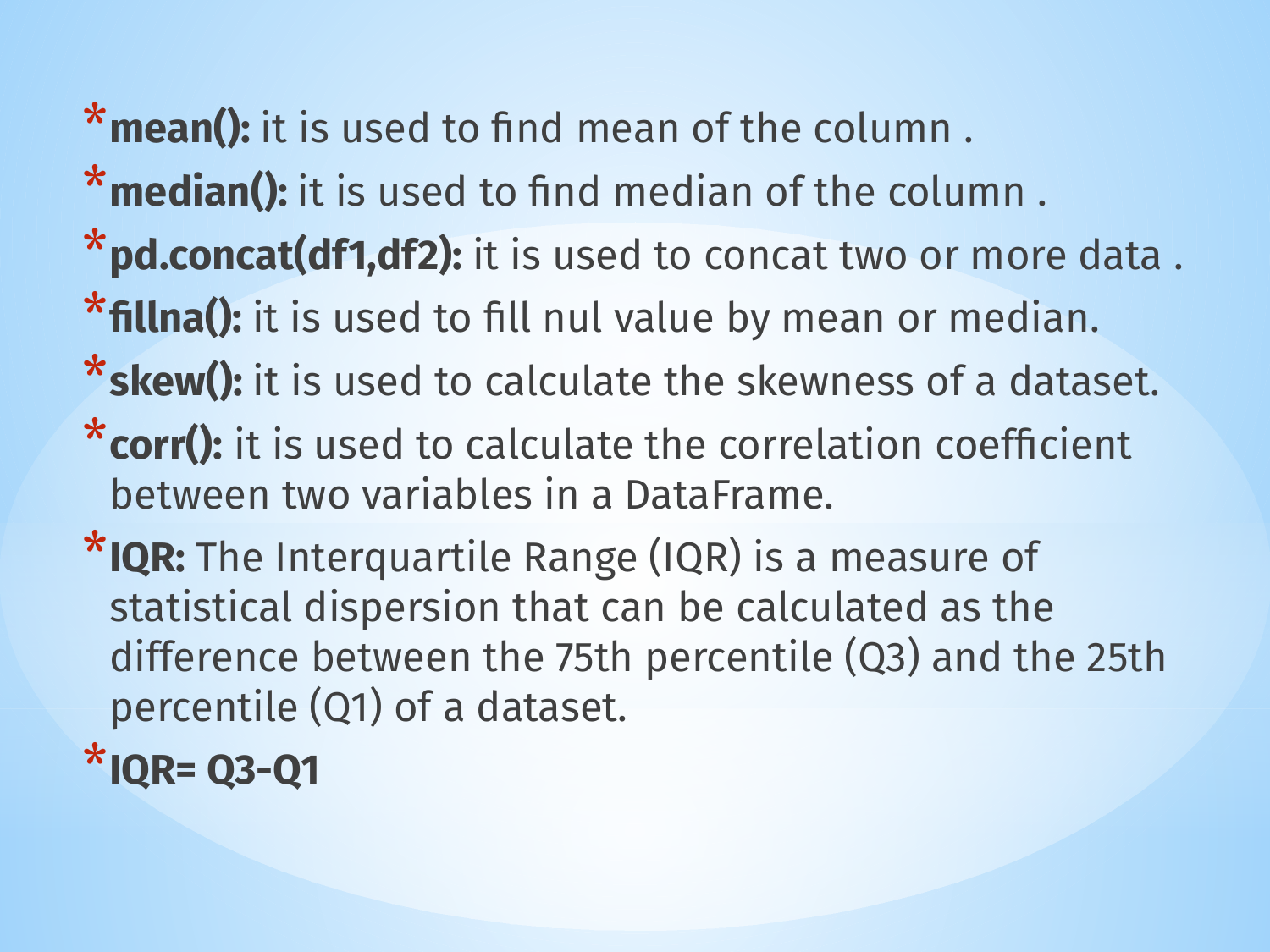

mean(): it is used to find mean of the column .
median(): it is used to find median of the column .
pd.concat(df1,df2): it is used to concat two or more data .
fillna(): it is used to fill nul value by mean or median.
skew(): it is used to calculate the skewness of a dataset.
corr(): it is used to calculate the correlation coefficient between two variables in a DataFrame.
IQR: The Interquartile Range (IQR) is a measure of statistical dispersion that can be calculated as the difference between the 75th percentile (Q3) and the 25th percentile (Q1) of a dataset.
IQR= Q3-Q1